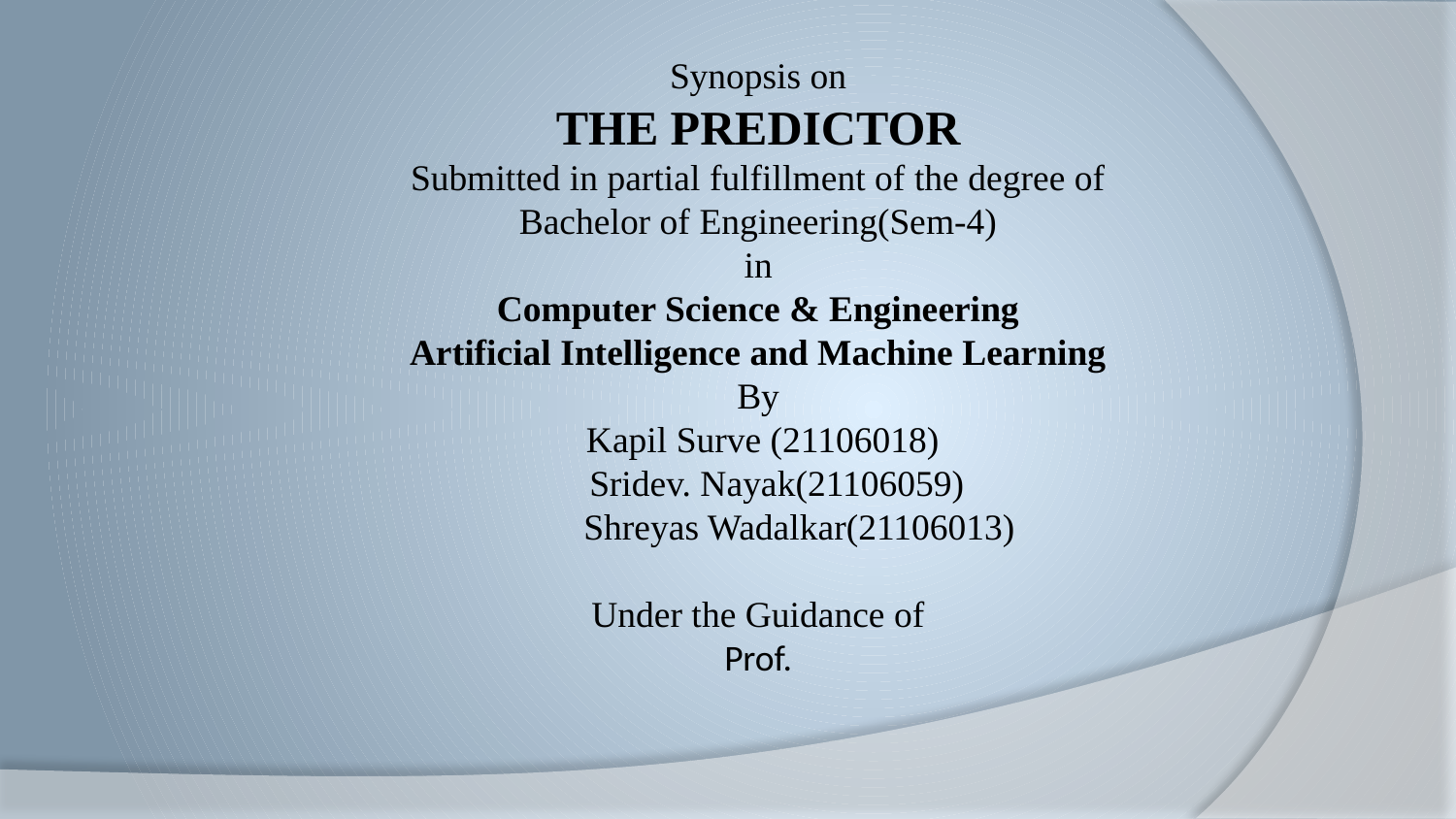

Synopsis on
THE PREDICTOR
Submitted in partial fulfillment of the degree of
Bachelor of Engineering(Sem-4)
in
Computer Science & Engineering
Artificial Intelligence and Machine Learning
By
 Kapil Surve (21106018)
    Sridev. Nayak(21106059)
          Shreyas Wadalkar(21106013)
Under the Guidance of
Prof.